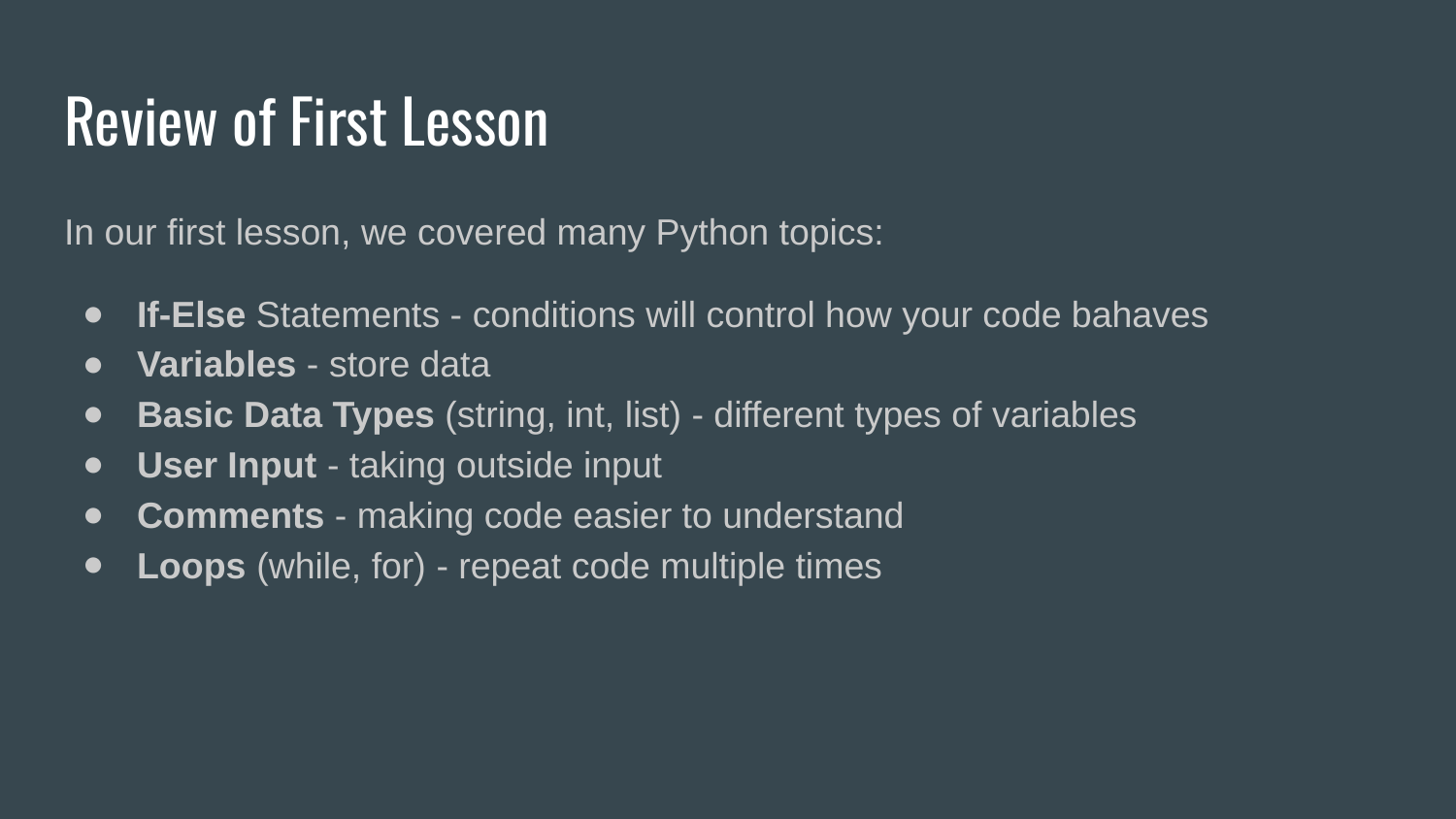

# Review of First Lesson

In our first lesson, we covered many Python topics:
If-Else Statements - conditions will control how your code bahaves
Variables - store data
Basic Data Types (string, int, list) - different types of variables
User Input - taking outside input
Comments - making code easier to understand
Loops (while, for) - repeat code multiple times